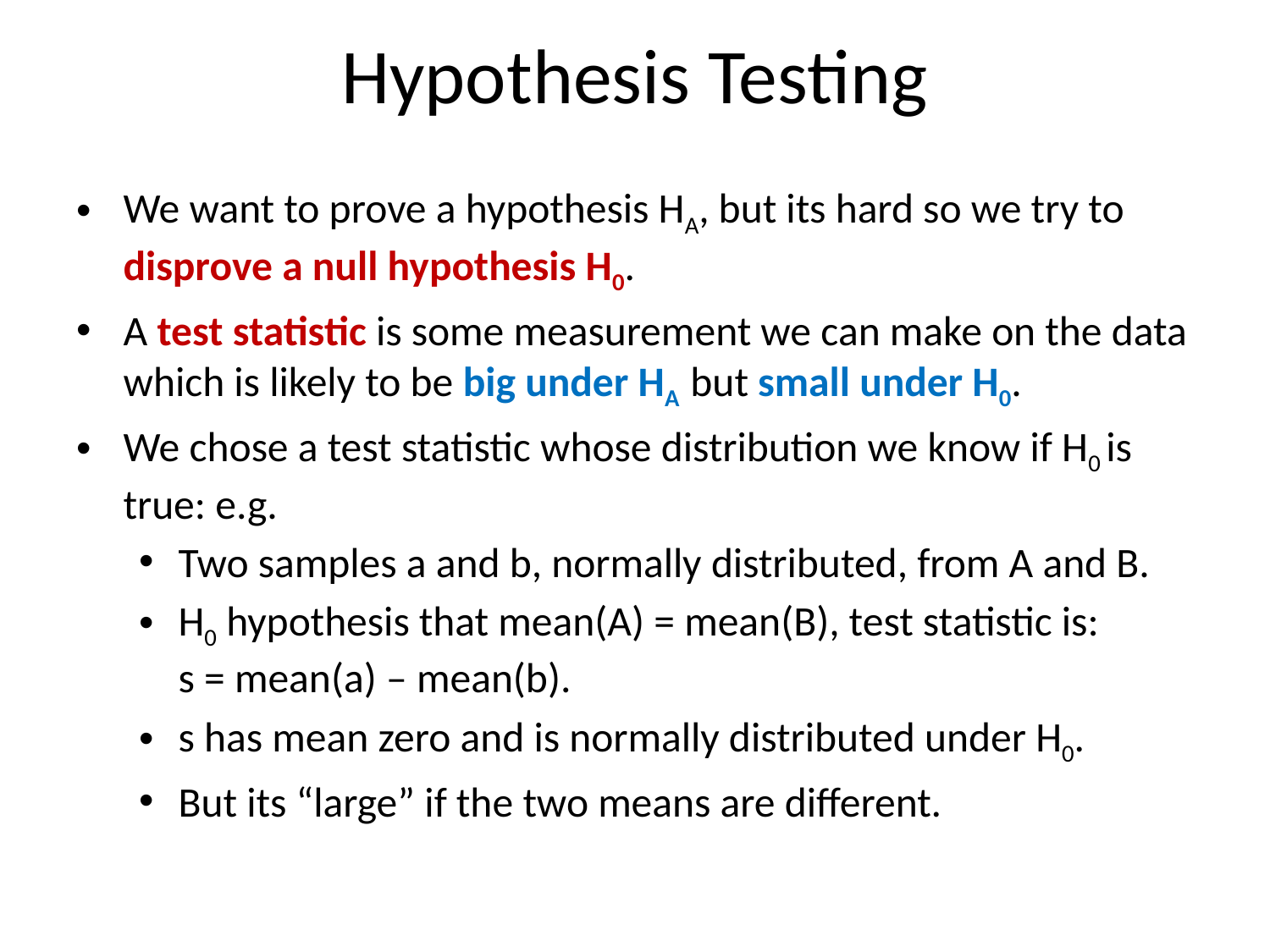

# Hypothesis Testing
We want to prove a hypothesis HA, but its hard so we try to disprove a null hypothesis H0.
A test statistic is some measurement we can make on the data which is likely to be big under HA  but small under H0.
We chose a test statistic whose distribution we know if H0 is true: e.g.
Two samples a and b, normally distributed, from A and B.
H0 hypothesis that mean(A) = mean(B), test statistic is:
s = mean(a) – mean(b).
s has mean zero and is normally distributed under H0.
But its “large” if the two means are different.